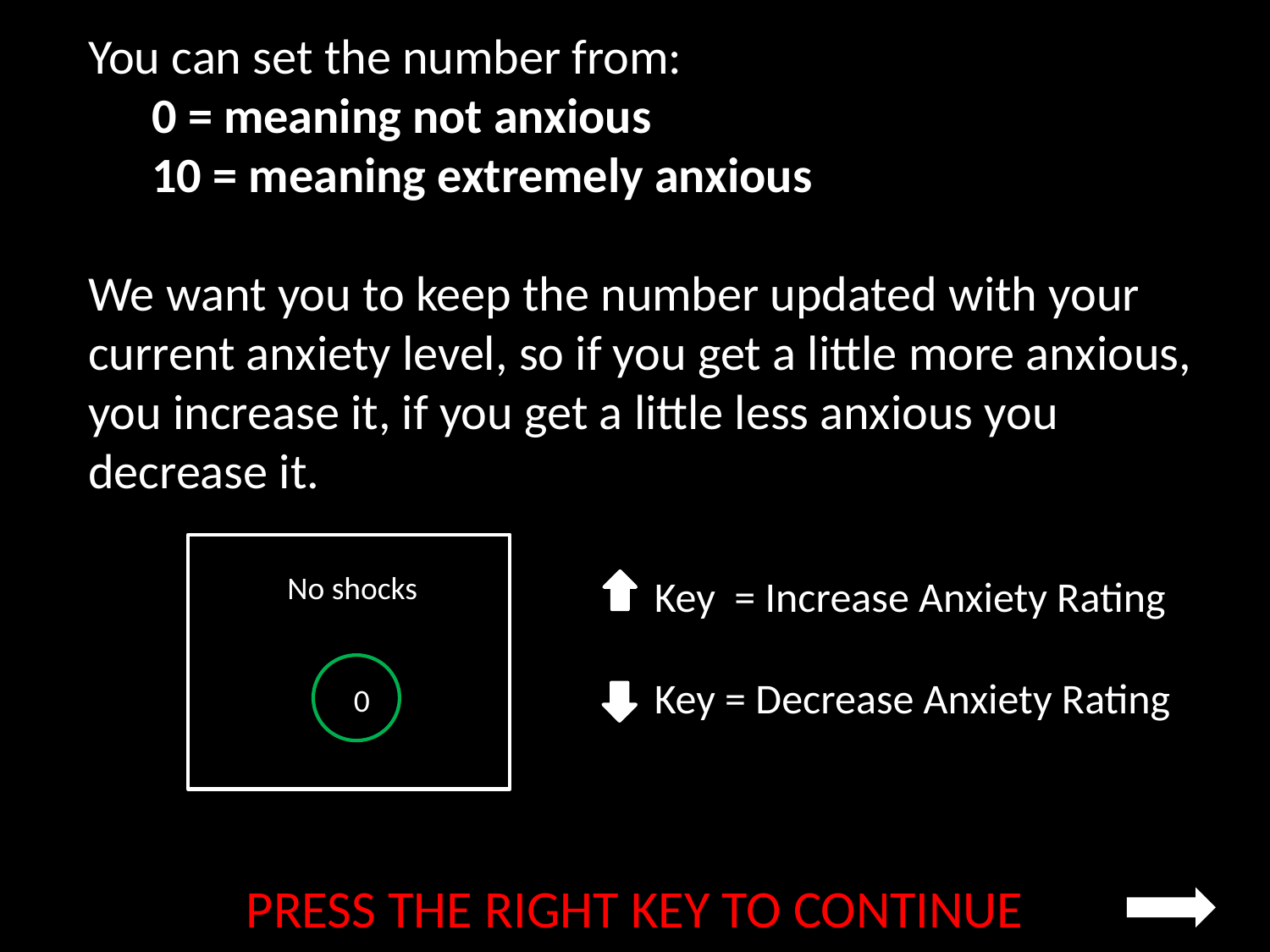

You can set the number from:
0 = meaning not anxious
10 = meaning extremely anxious

We want you to keep the number updated with your current anxiety level, so if you get a little more anxious, you increase it, if you get a little less anxious you decrease it.

No shocks

Key  = Increase Anxiety Rating

Key = Decrease Anxiety Rating

0
PRESS THE RIGHT KEY TO CONTINUE